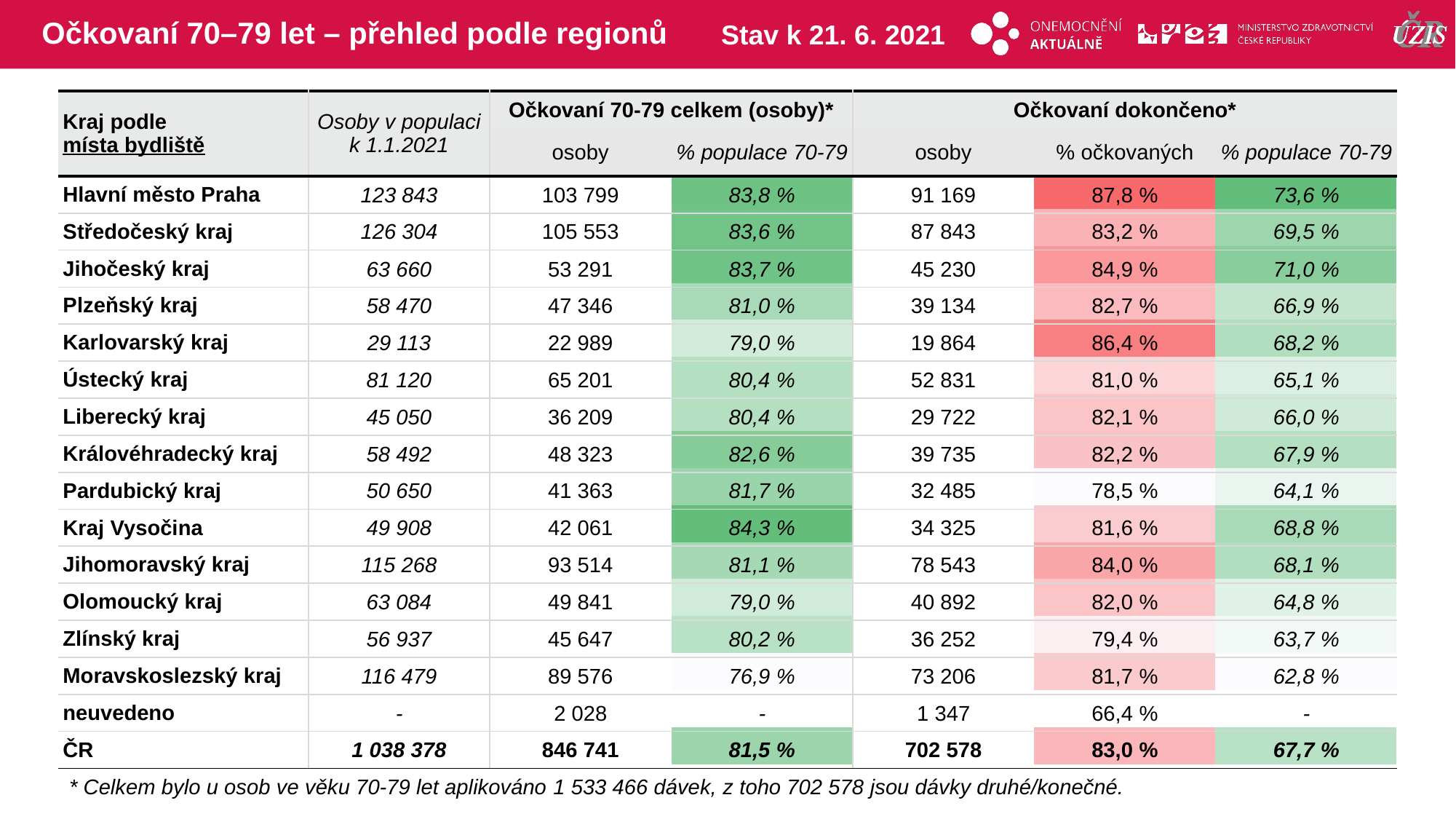

# Očkovaní 70–79 let – přehled podle regionů
Stav k 21. 6. 2021
| Kraj podle místa bydliště | Osoby v populaci k 1.1.2021 | Očkovaní 70-79 celkem (osoby)\* |  | Očkovaní dokončeno\* |  |  |
| --- | --- | --- | --- | --- | --- | --- |
|  |  | osoby | % populace 70-79 | osoby | % očkovaných | % populace 70-79 |
| Hlavní město Praha | 123 843 | 103 799 | 83,8 % | 91 169 | 87,8 % | 73,6 % |
| Středočeský kraj | 126 304 | 105 553 | 83,6 % | 87 843 | 83,2 % | 69,5 % |
| Jihočeský kraj | 63 660 | 53 291 | 83,7 % | 45 230 | 84,9 % | 71,0 % |
| Plzeňský kraj | 58 470 | 47 346 | 81,0 % | 39 134 | 82,7 % | 66,9 % |
| Karlovarský kraj | 29 113 | 22 989 | 79,0 % | 19 864 | 86,4 % | 68,2 % |
| Ústecký kraj | 81 120 | 65 201 | 80,4 % | 52 831 | 81,0 % | 65,1 % |
| Liberecký kraj | 45 050 | 36 209 | 80,4 % | 29 722 | 82,1 % | 66,0 % |
| Královéhradecký kraj | 58 492 | 48 323 | 82,6 % | 39 735 | 82,2 % | 67,9 % |
| Pardubický kraj | 50 650 | 41 363 | 81,7 % | 32 485 | 78,5 % | 64,1 % |
| Kraj Vysočina | 49 908 | 42 061 | 84,3 % | 34 325 | 81,6 % | 68,8 % |
| Jihomoravský kraj | 115 268 | 93 514 | 81,1 % | 78 543 | 84,0 % | 68,1 % |
| Olomoucký kraj | 63 084 | 49 841 | 79,0 % | 40 892 | 82,0 % | 64,8 % |
| Zlínský kraj | 56 937 | 45 647 | 80,2 % | 36 252 | 79,4 % | 63,7 % |
| Moravskoslezský kraj | 116 479 | 89 576 | 76,9 % | 73 206 | 81,7 % | 62,8 % |
| neuvedeno | - | 2 028 | - | 1 347 | 66,4 % | - |
| ČR | 1 038 378 | 846 741 | 81,5 % | 702 578 | 83,0 % | 67,7 % |
|  |  |  |  |  |  |
| --- | --- | --- | --- | --- | --- |
|  |  |  |  |  |  |
|  |  |  |  |  |  |
|  |  |  |  |  |  |
|  |  |  |  |  |  |
|  |  |  |  |  |  |
|  |  |  |  |  |  |
|  |  |  |  |  |  |
|  |  |  |  |  |  |
|  |  |  |  |  |  |
|  |  |  |  |  |  |
|  |  |  |  |  |  |
|  |  |  |  |  |  |
|  |  |  |  |  |  |
|  |  |  |  |  |  |
|  |  |  |  |  |  |
* Celkem bylo u osob ve věku 70-79 let aplikováno 1 533 466 dávek, z toho 702 578 jsou dávky druhé/konečné.